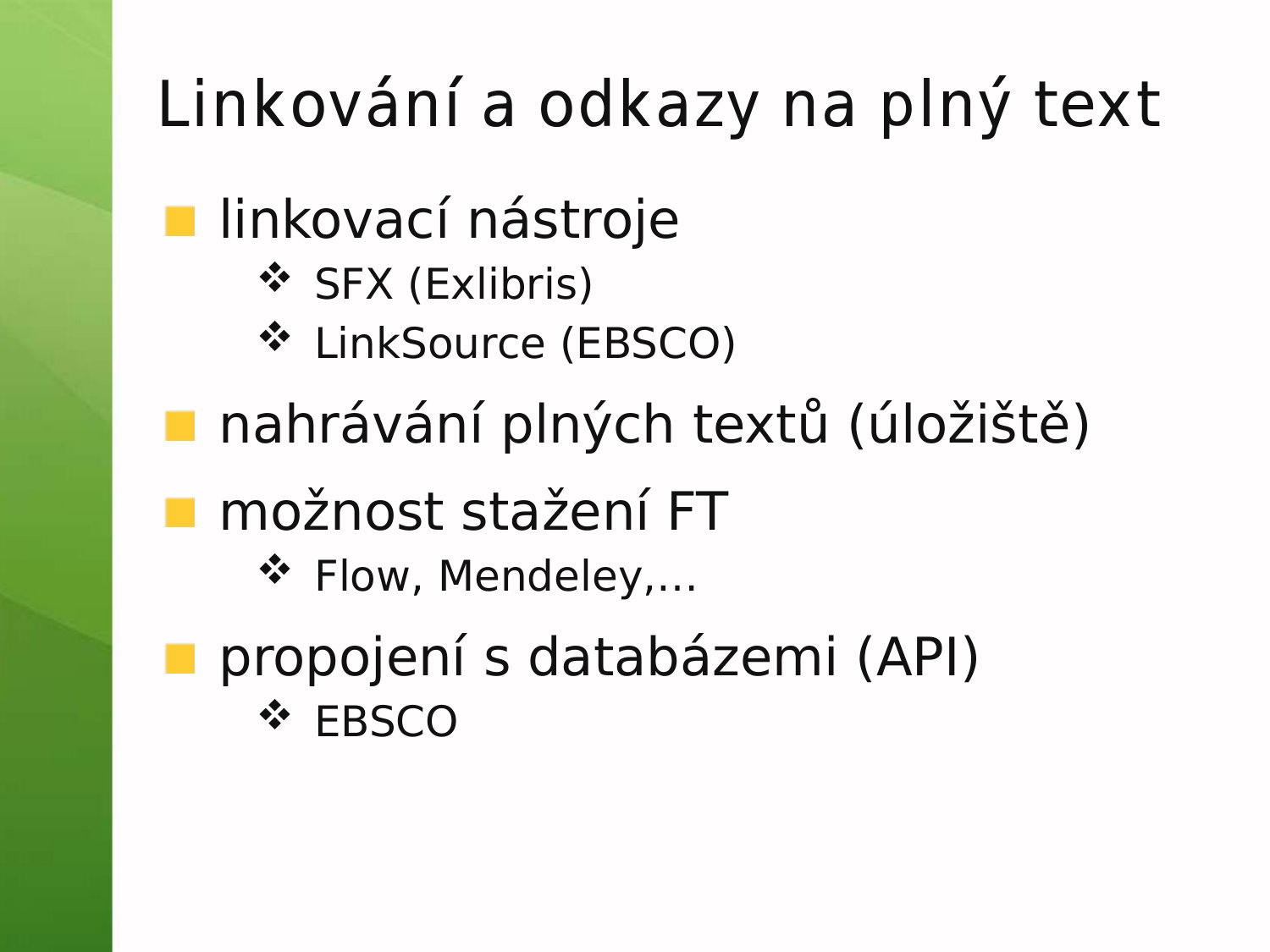

# Linkování a odkazy na plný text
linkovací nástroje
SFX (Exlibris)
LinkSource (EBSCO)
nahrávání plných textů (úložiště)
možnost stažení FT
Flow, Mendeley,…
propojení s databázemi (API)
EBSCO